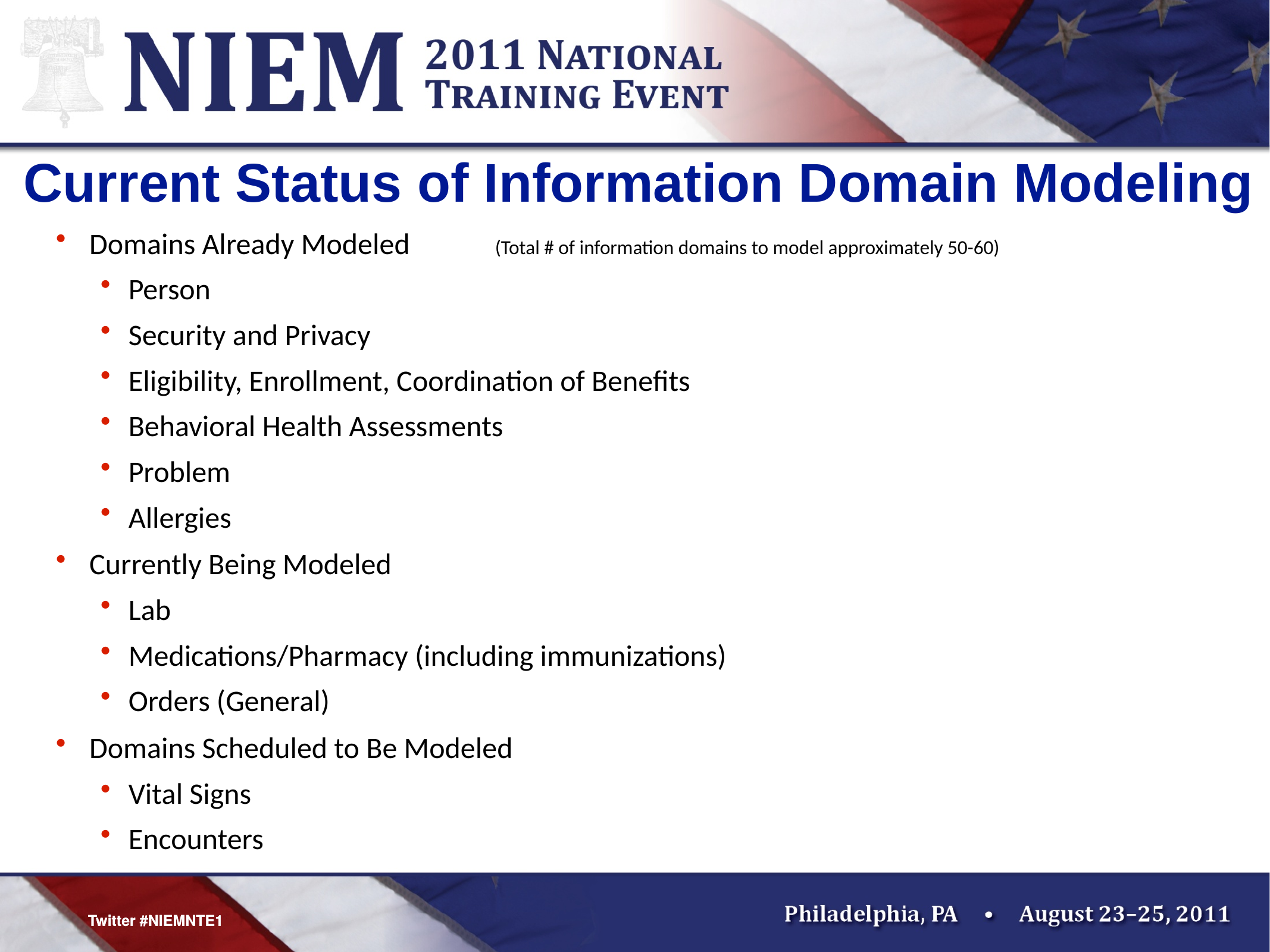

# Current Status of Information Domain Modeling
Domains Already Modeled             (Total # of information domains to model approximately 50-60)
Person
Security and Privacy
Eligibility, Enrollment, Coordination of Benefits
Behavioral Health Assessments
Problem
Allergies
Currently Being Modeled
Lab
Medications/Pharmacy (including immunizations)
Orders (General)
Domains Scheduled to Be Modeled
Vital Signs
Encounters
Twitter #NIEMNTE1
34